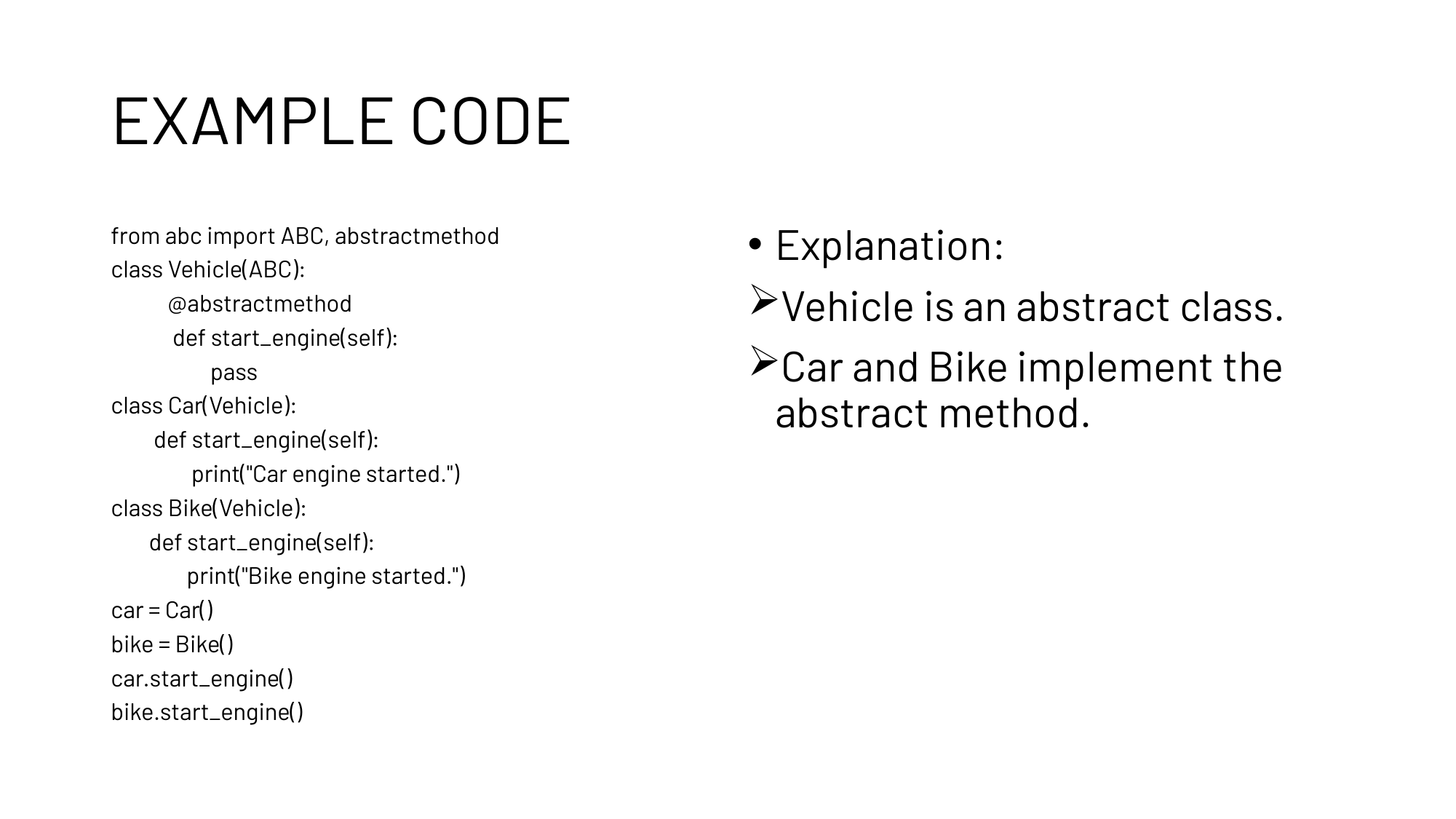

# EXAMPLE CODE
from abc import ABC, abstractmethod
class Vehicle(ABC):
            @abstractmethod
             def start_engine(self):
                     pass
class Car(Vehicle):
         def start_engine(self):
                 print("Car engine started.")
class Bike(Vehicle):
        def start_engine(self):
                print("Bike engine started.")
car = Car()
bike = Bike()
car.start_engine()
bike.start_engine()
Explanation:
Vehicle is an abstract class.
Car and Bike implement the abstract method.